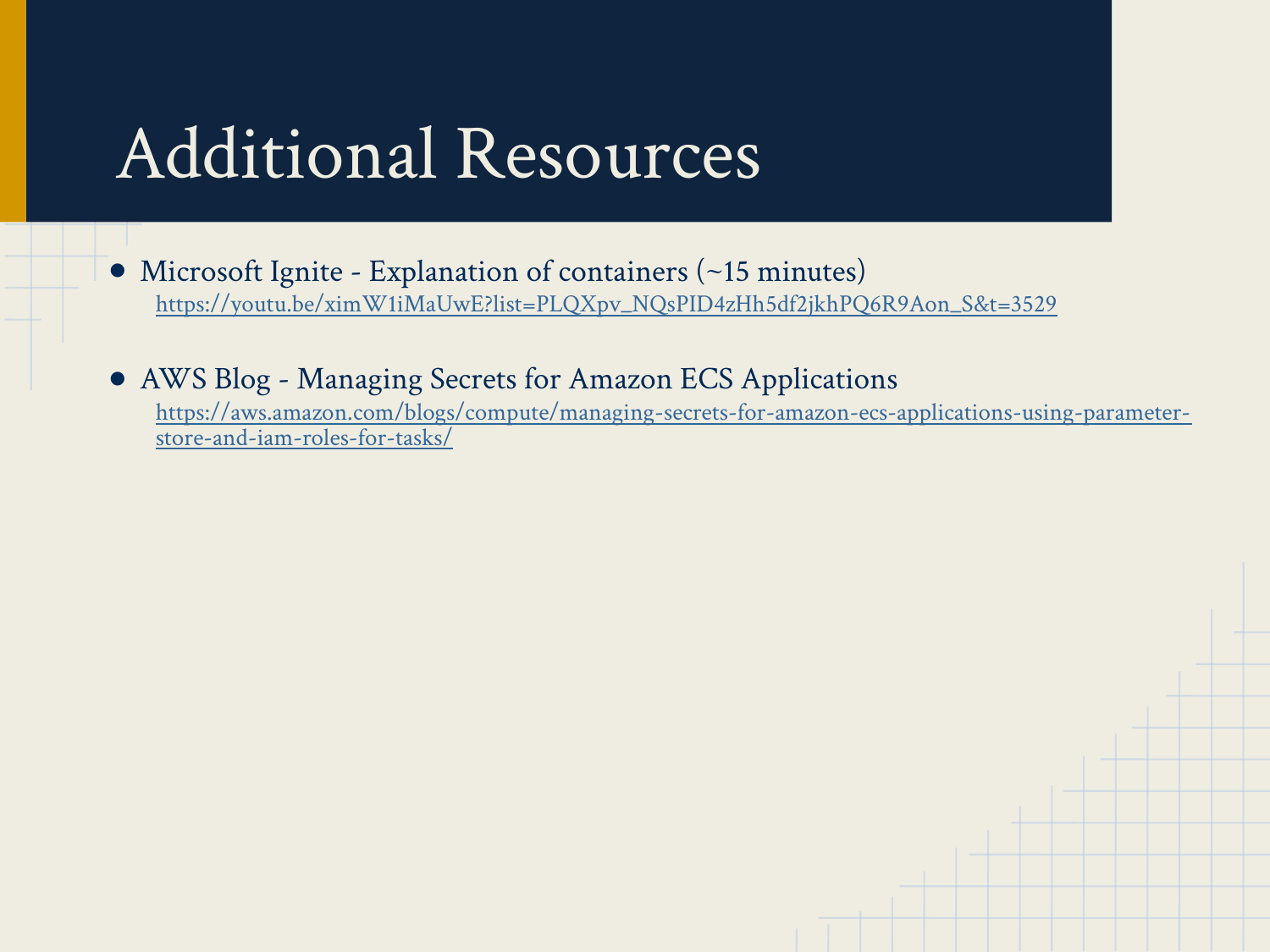

# Additional Resources
Microsoft Ignite - Explanation of containers (~15 minutes)
https://youtu.be/ximW1iMaUwE?list=PLQXpv_NQsPID4zHh5df2jkhPQ6R9Aon_S&t=3529

AWS Blog - Managing Secrets for Amazon ECS Applications
https://aws.amazon.com/blogs/compute/managing-secrets-for-amazon-ecs-applications-using-parameter-store-and-iam-roles-for-tasks/